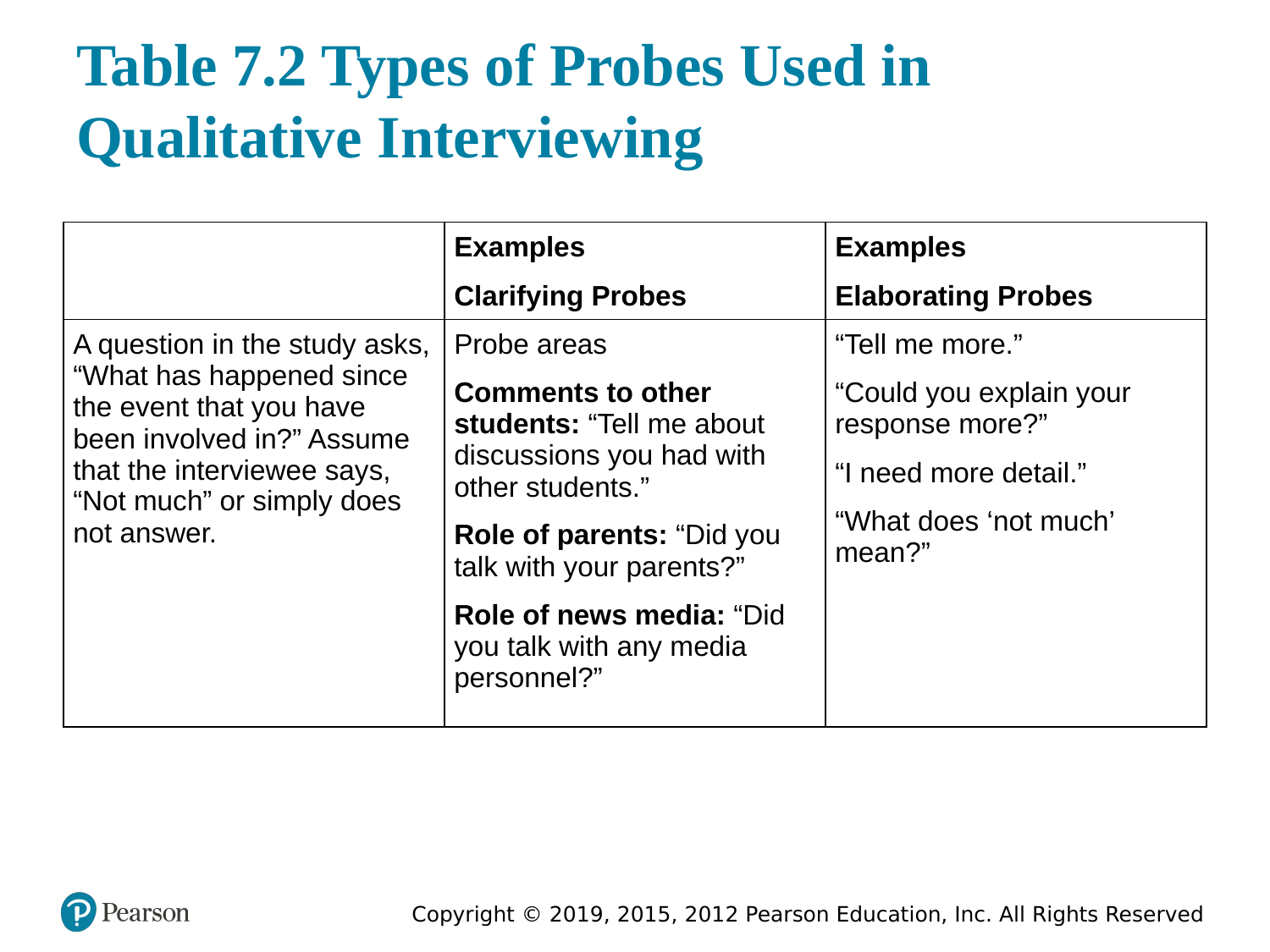

# Table 7.2 Types of Probes Used in Qualitative Interviewing
| Blank | Examples Clarifying Probes | Examples Elaborating Probes |
| --- | --- | --- |
| A question in the study asks, “What has happened since the event that you have been involved in?” Assume that the interviewee says, “Not much” or simply does not answer. | Probe areas Comments to other students: “Tell me about discussions you had with other students.” Role of parents: “Did you talk with your parents?” Role of news media: “Did you talk with any media personnel?” | “Tell me more.” “Could you explain your response more?” “I need more detail.” “What does ‘not much’ mean?” |